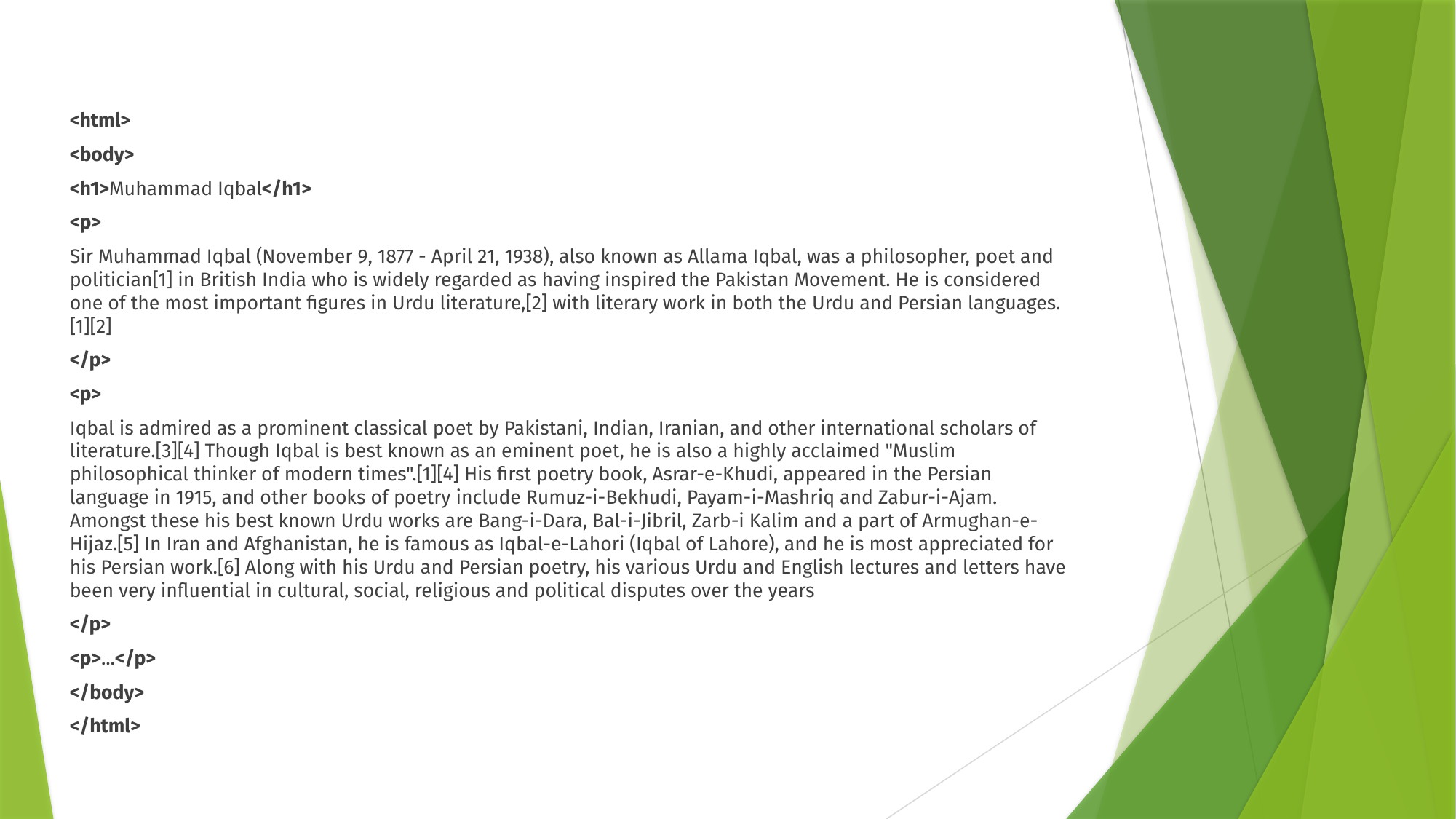

<html>
<body>
<h1>Muhammad Iqbal</h1>
<p>
Sir Muhammad Iqbal (November 9, 1877 - April 21, 1938), also known as Allama Iqbal, was a philosopher, poet and politician[1] in British India who is widely regarded as having inspired the Pakistan Movement. He is considered one of the most important figures in Urdu literature,[2] with literary work in both the Urdu and Persian languages.[1][2]
</p>
<p>
Iqbal is admired as a prominent classical poet by Pakistani, Indian, Iranian, and other international scholars of literature.[3][4] Though Iqbal is best known as an eminent poet, he is also a highly acclaimed "Muslim philosophical thinker of modern times".[1][4] His first poetry book, Asrar-e-Khudi, appeared in the Persian language in 1915, and other books of poetry include Rumuz-i-Bekhudi, Payam-i-Mashriq and Zabur-i-Ajam. Amongst these his best known Urdu works are Bang-i-Dara, Bal-i-Jibril, Zarb-i Kalim and a part of Armughan-e-Hijaz.[5] In Iran and Afghanistan, he is famous as Iqbal-e-Lahori (Iqbal of Lahore), and he is most appreciated for his Persian work.[6] Along with his Urdu and Persian poetry, his various Urdu and English lectures and letters have been very influential in cultural, social, religious and political disputes over the years
</p>
<p>...</p>
</body>
</html>